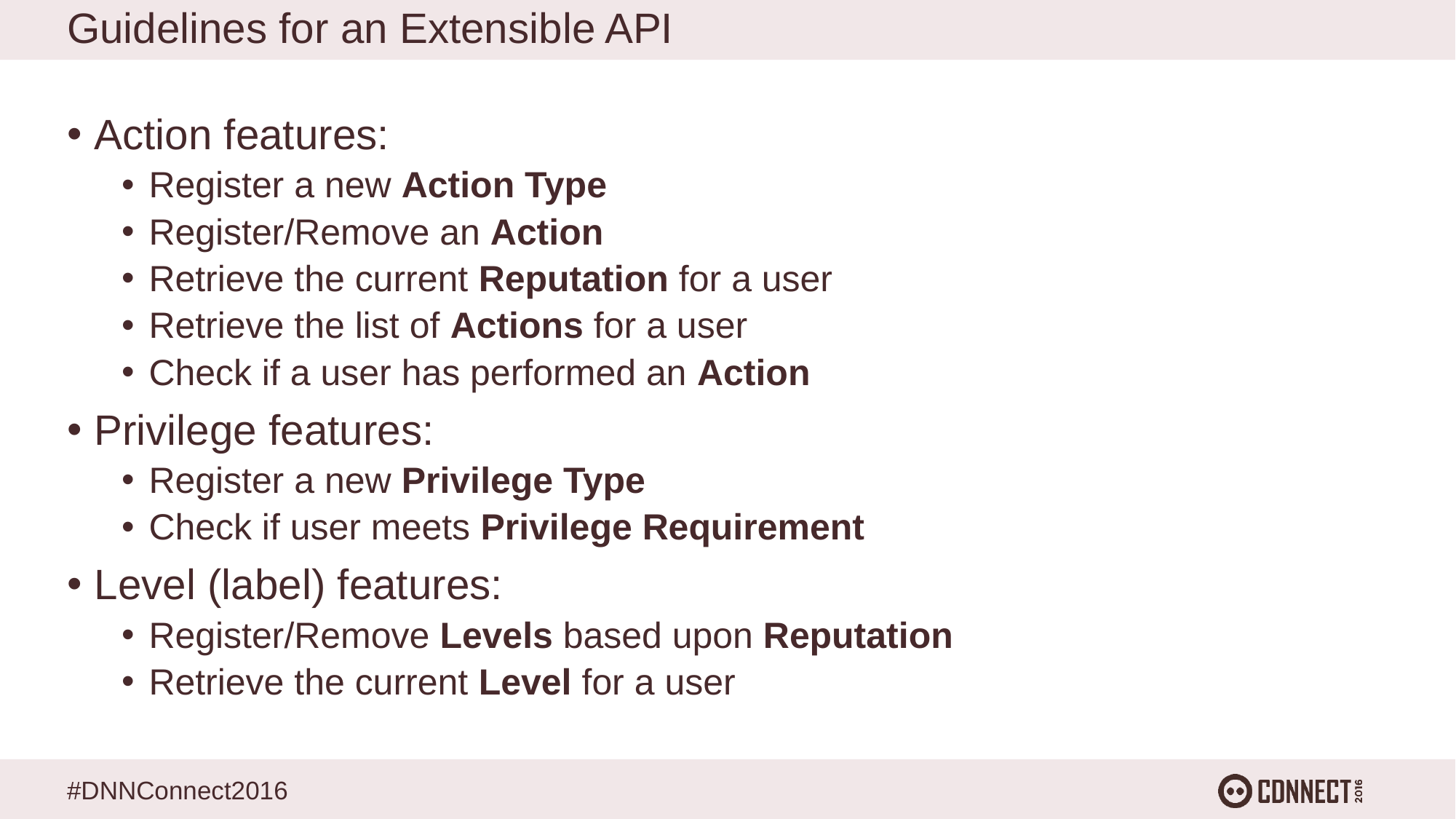

# Guidelines for an Extensible API
Action features:
Register a new Action Type
Register/Remove an Action
Retrieve the current Reputation for a user
Retrieve the list of Actions for a user
Check if a user has performed an Action
Privilege features:
Register a new Privilege Type
Check if user meets Privilege Requirement
Level (label) features:
Register/Remove Levels based upon Reputation
Retrieve the current Level for a user